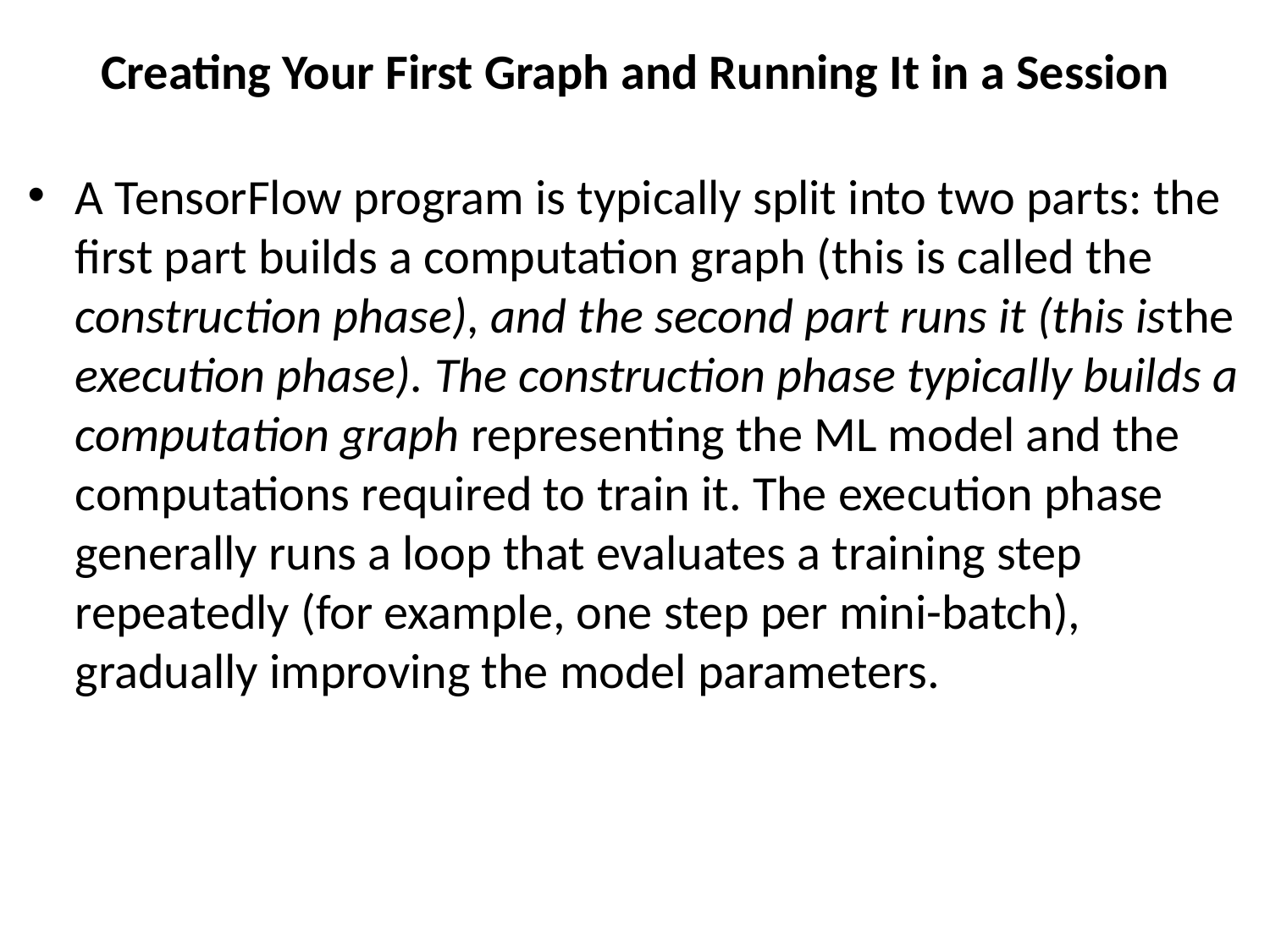

# Creating Your First Graph and Running It in a Session
A TensorFlow program is typically split into two parts: the first part builds a computation graph (this is called the construction phase), and the second part runs it (this isthe execution phase). The construction phase typically builds a computation graph representing the ML model and the computations required to train it. The execution phase generally runs a loop that evaluates a training step repeatedly (for example, one step per mini-batch), gradually improving the model parameters.